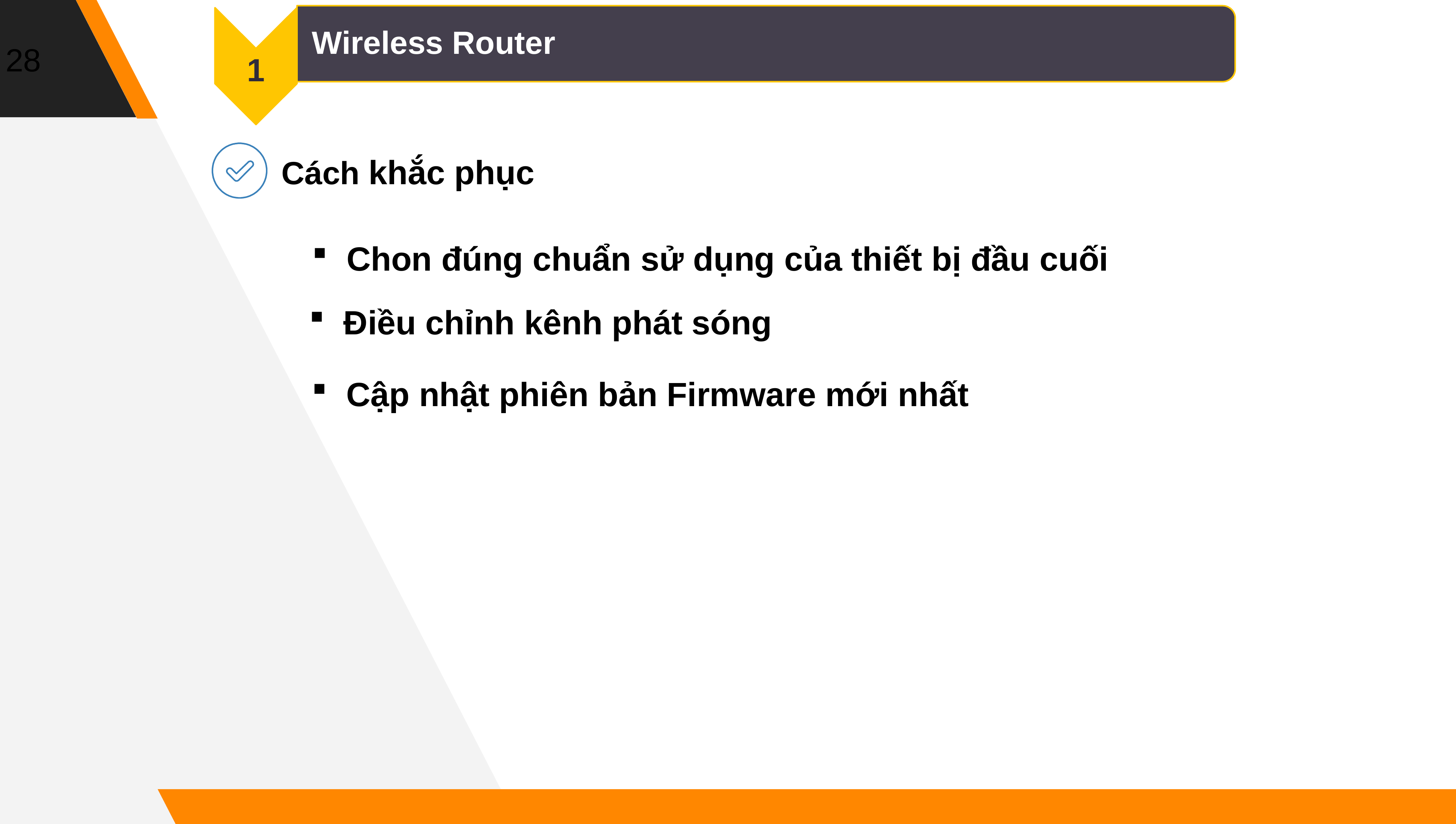

28
Wireless Router
1

Cách khắc phục

Chon đúng chuẩn sử dụng của thiết bị đầu cuối
Điều chỉnh kênh phát sóng
Cập nhật phiên bản Firmware mới nhất